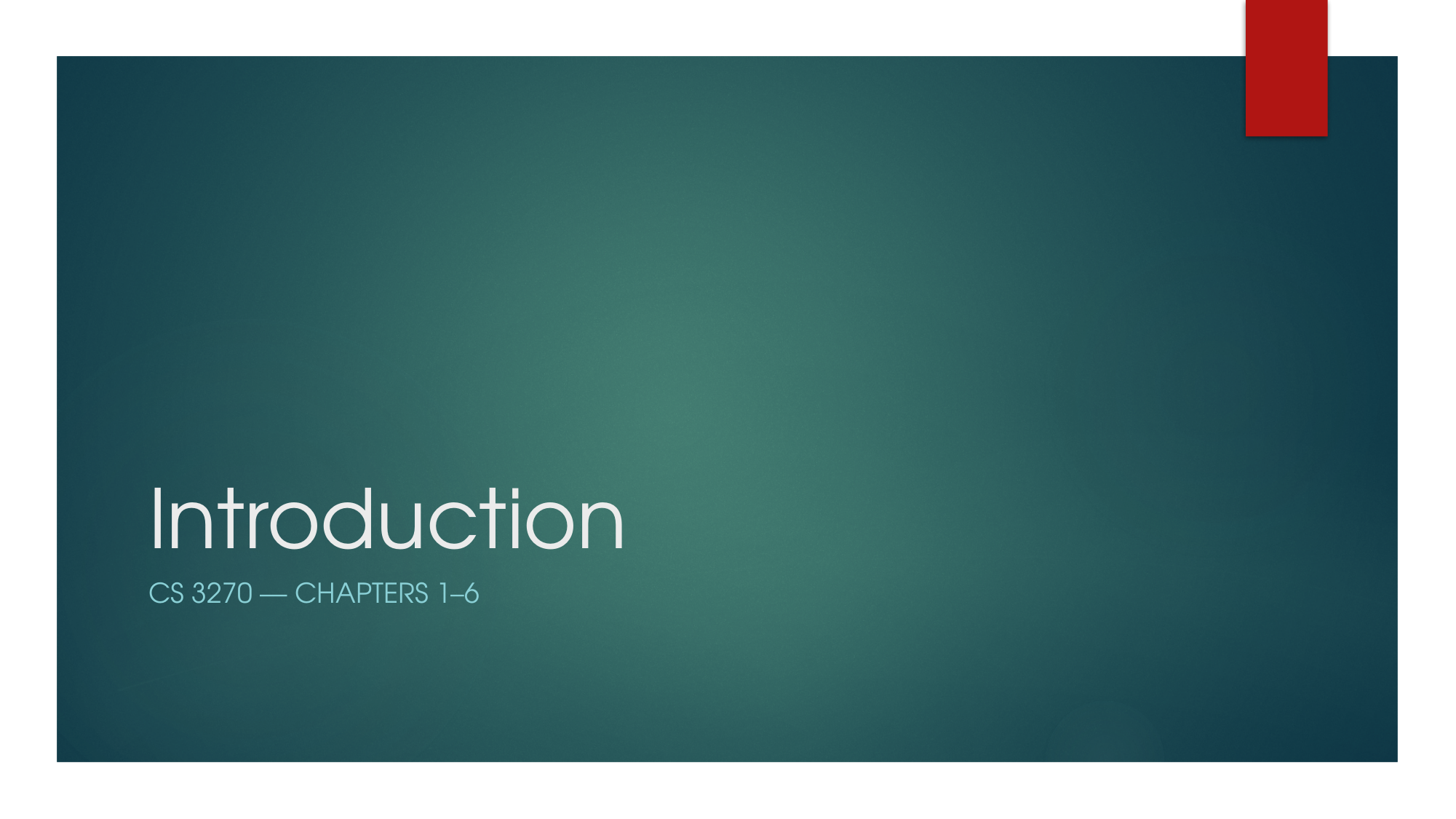

# Introduction
CS 3270 — Chapters 1–6